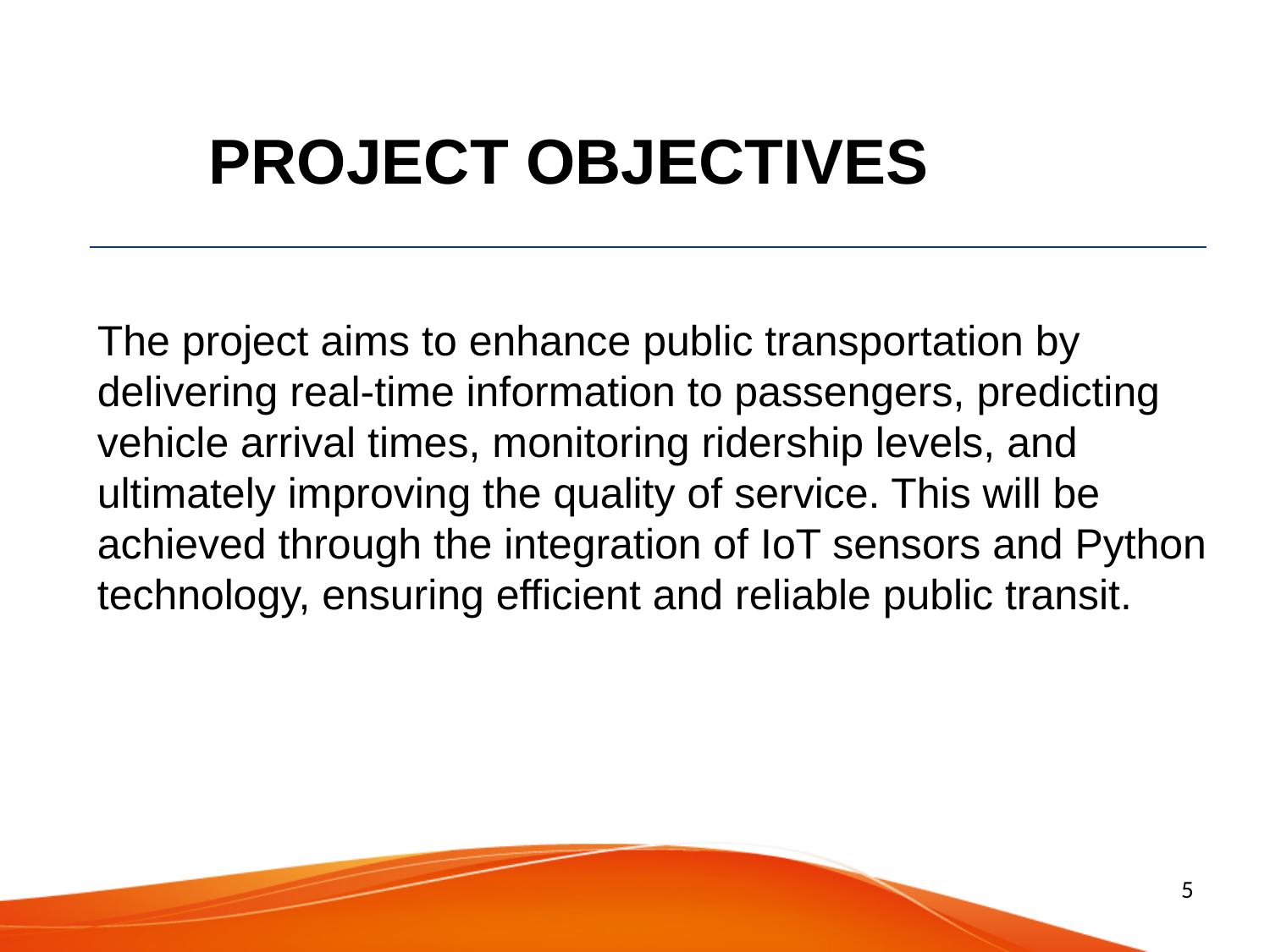

# PROJECT OBJECTIVES
The project aims to enhance public transportation by delivering real-time information to passengers, predicting vehicle arrival times, monitoring ridership levels, and ultimately improving the quality of service. This will be achieved through the integration of IoT sensors and Python technology, ensuring efficient and reliable public transit.
5